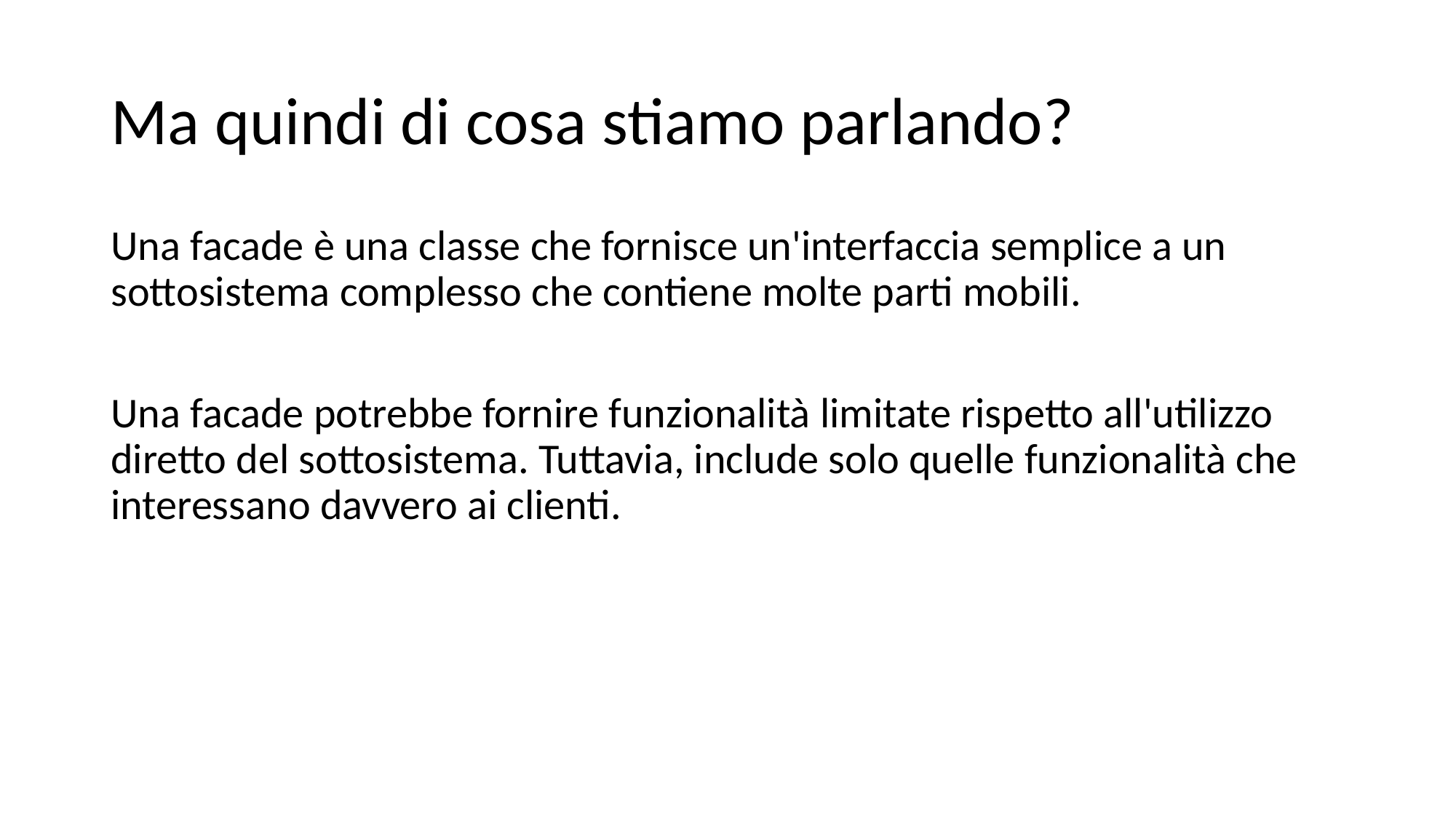

# Ma quindi di cosa stiamo parlando?
Una facade è una classe che fornisce un'interfaccia semplice a un sottosistema complesso che contiene molte parti mobili.

Una facade potrebbe fornire funzionalità limitate rispetto all'utilizzo diretto del sottosistema. Tuttavia, include solo quelle funzionalità che interessano davvero ai clienti.